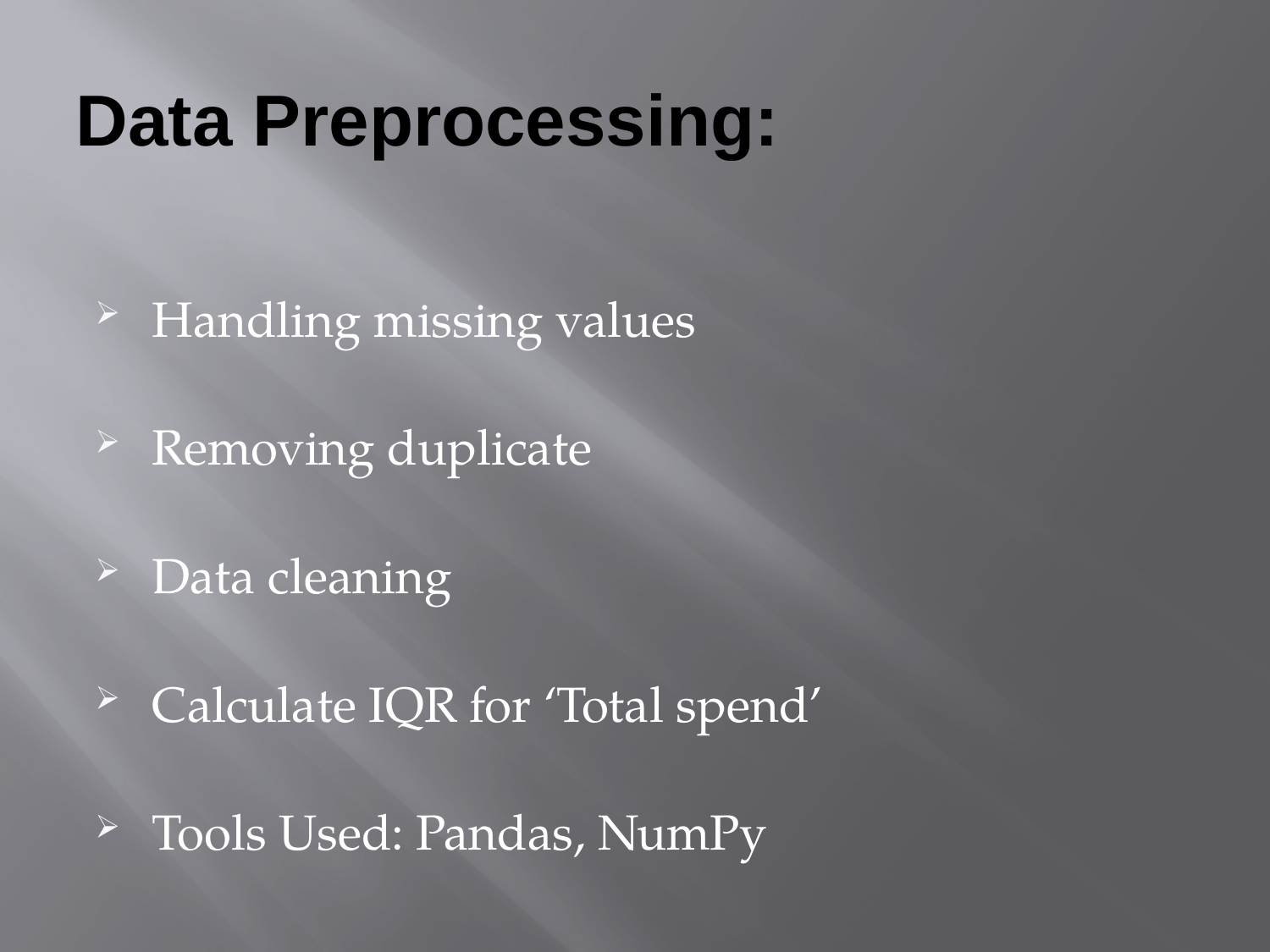

# Data Preprocessing:
Handling missing values
Removing duplicate
Data cleaning
Calculate IQR for ‘Total spend’
Tools Used: Pandas, NumPy